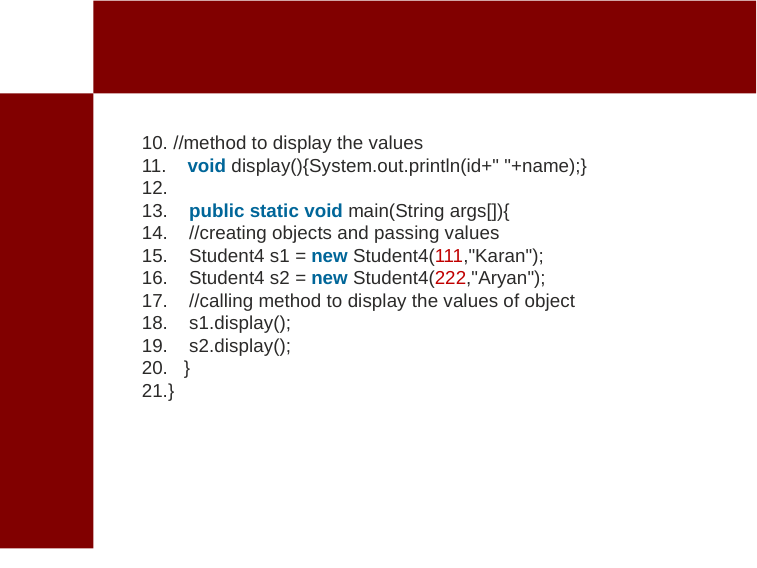

#
 //method to display the values
    void display(){System.out.println(id+" "+name);}

    public static void main(String args[]){
    //creating objects and passing values
    Student4 s1 = new Student4(111,"Karan");
    Student4 s2 = new Student4(222,"Aryan");
    //calling method to display the values of object
    s1.display();
    s2.display();
   }
}